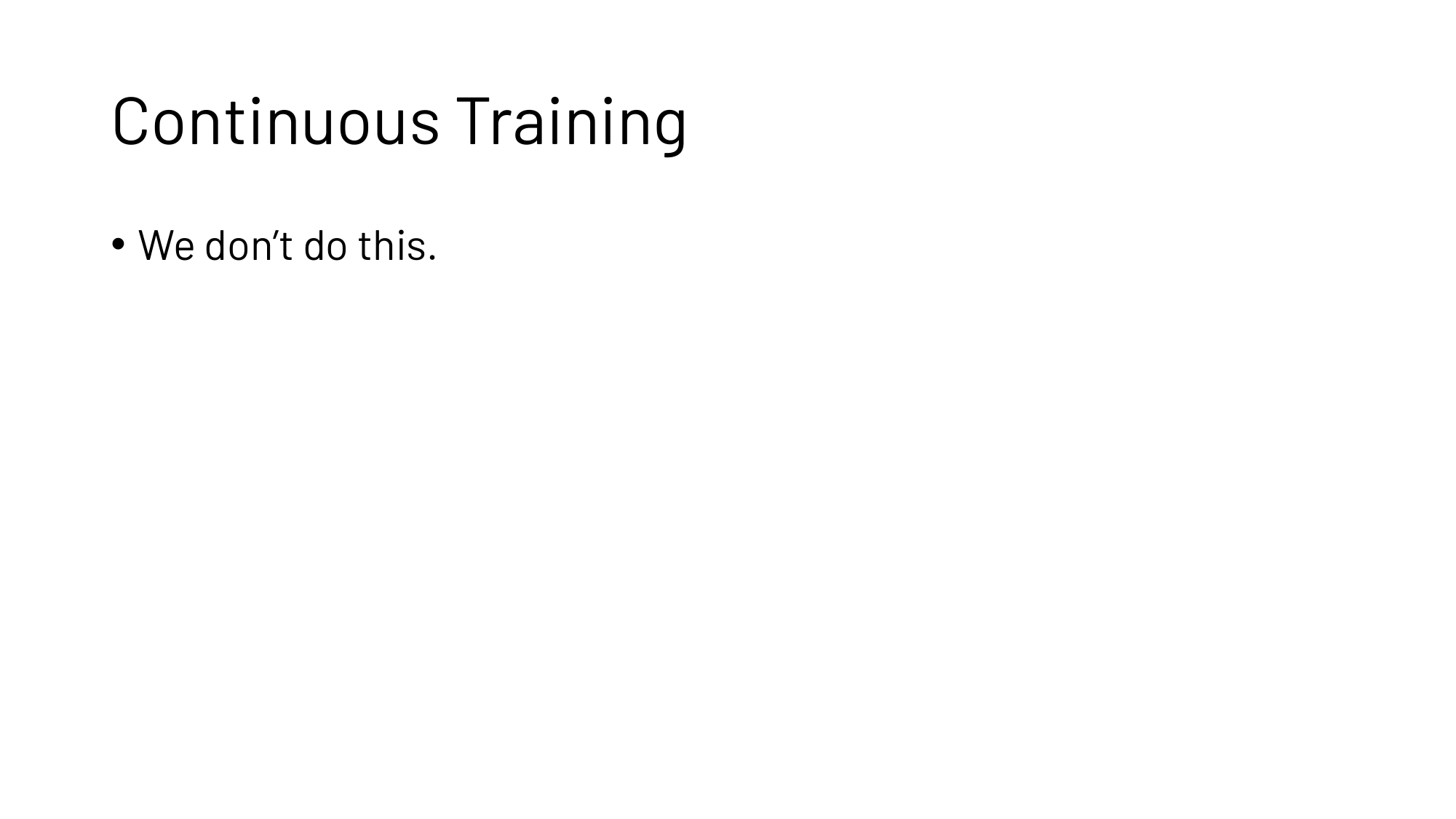

# Continuous Training
We don’t do this.